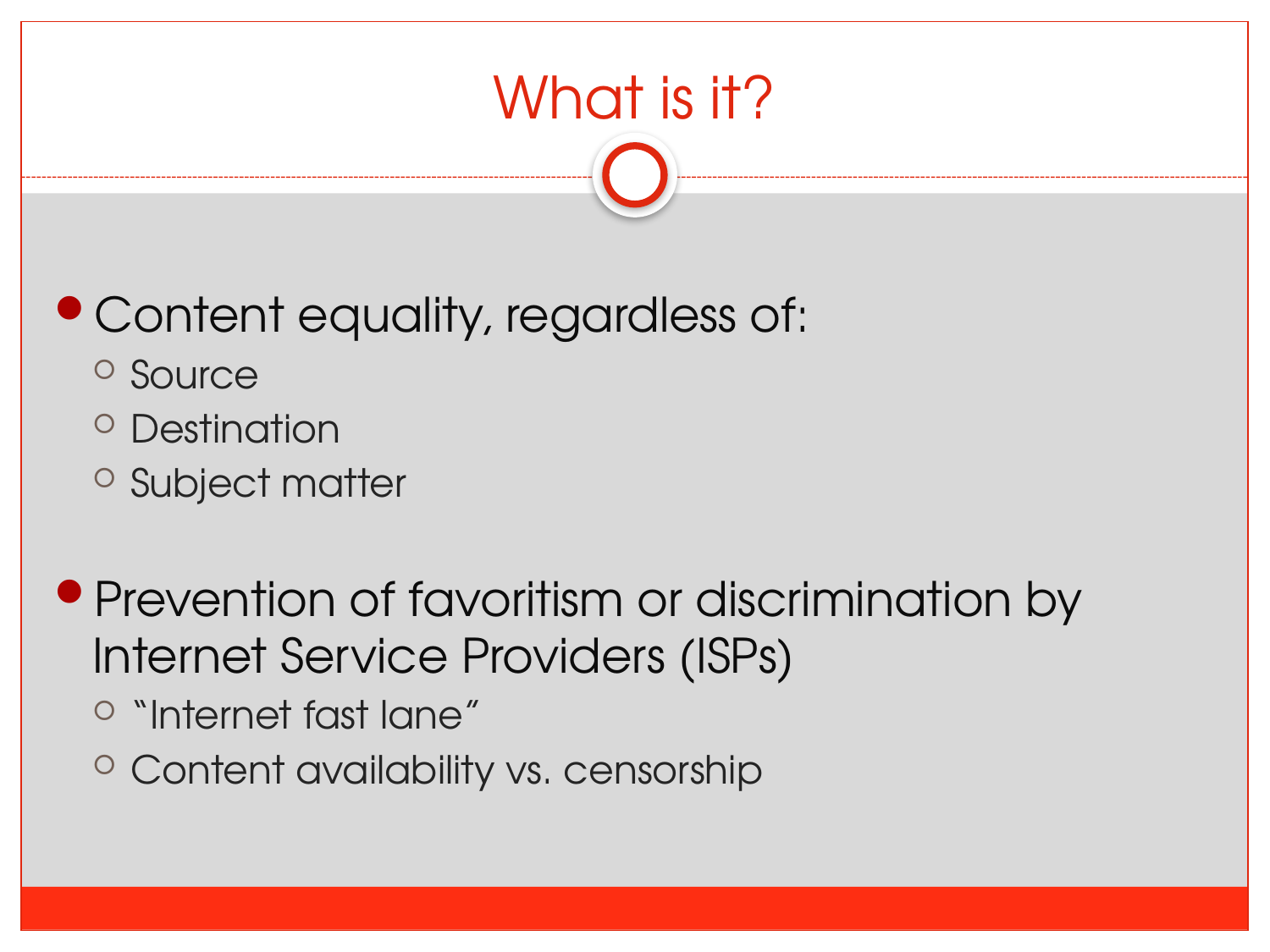

# What is it?

Content equality, regardless of:
Source
Destination
Subject matter

Prevention of favoritism or discrimination by Internet Service Providers (ISPs)
“Internet fast lane”
Content availability vs. censorship